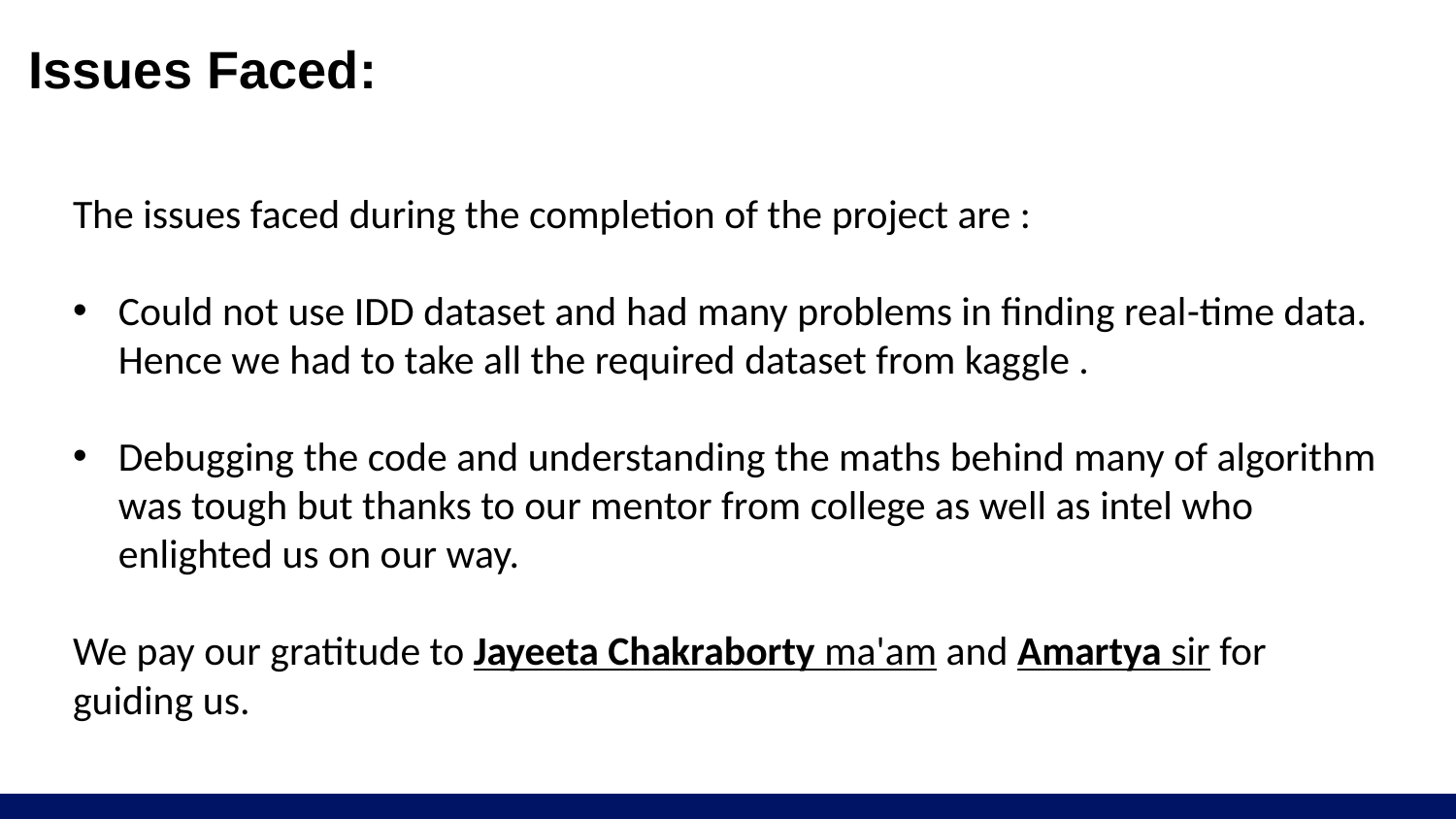

# Issues Faced:
The issues faced during the completion of the project are :

Could not use IDD dataset and had many problems in finding real-time data. Hence we had to take all the required dataset from kaggle .

Debugging the code and understanding the maths behind many of algorithm was tough but thanks to our mentor from college as well as intel who enlighted us on our way.

We pay our gratitude to Jayeeta Chakraborty ma'am and Amartya sir for guiding us.